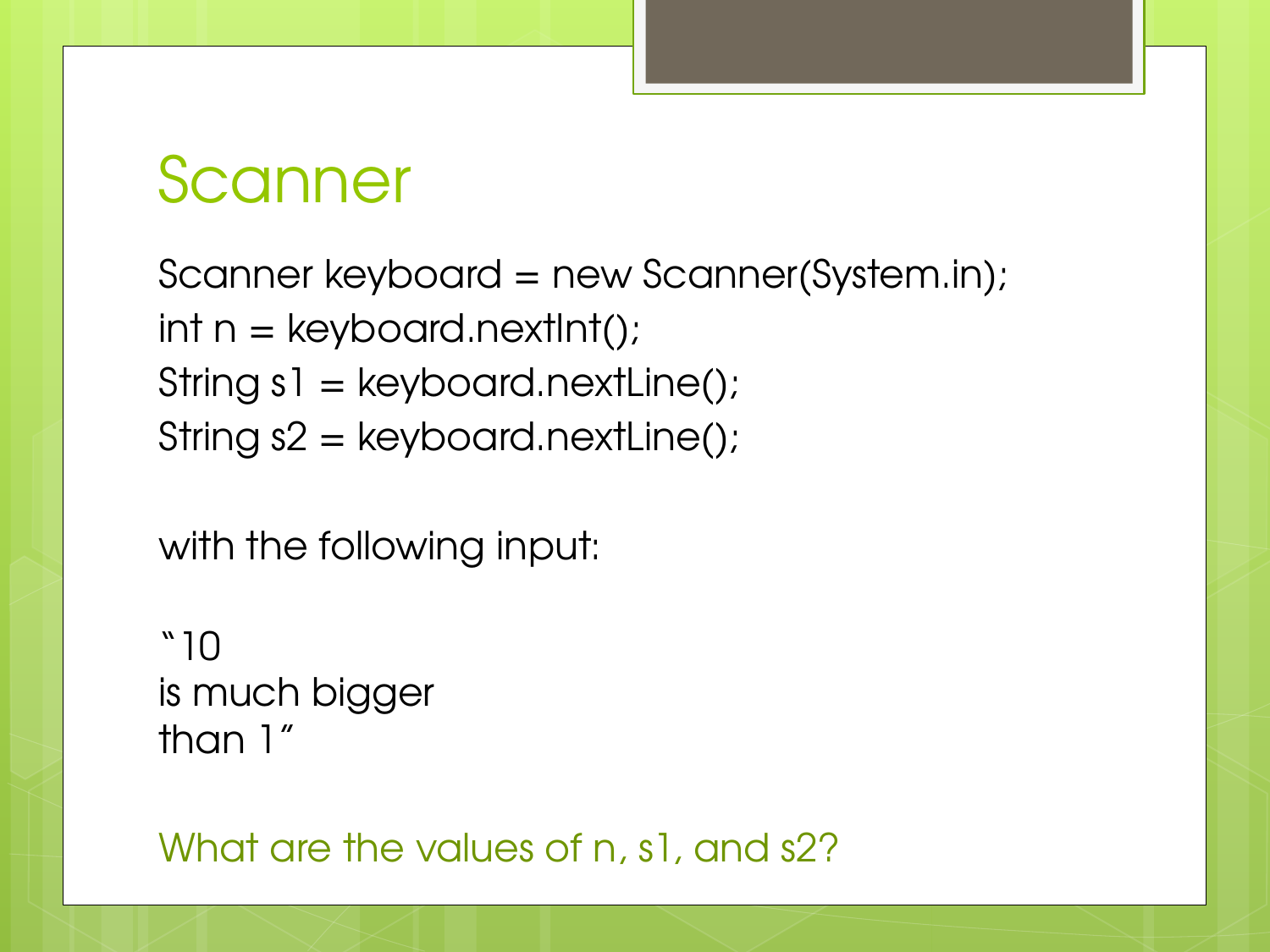

# Scanner
Scanner keyboard = new Scanner(System.in);
int n = keyboard.nextInt();
String s1 = keyboard.nextLine();
String s2 = keyboard.nextLine();

with the following input:
“10
is much bigger
than 1”

What are the values of n, s1, and s2?